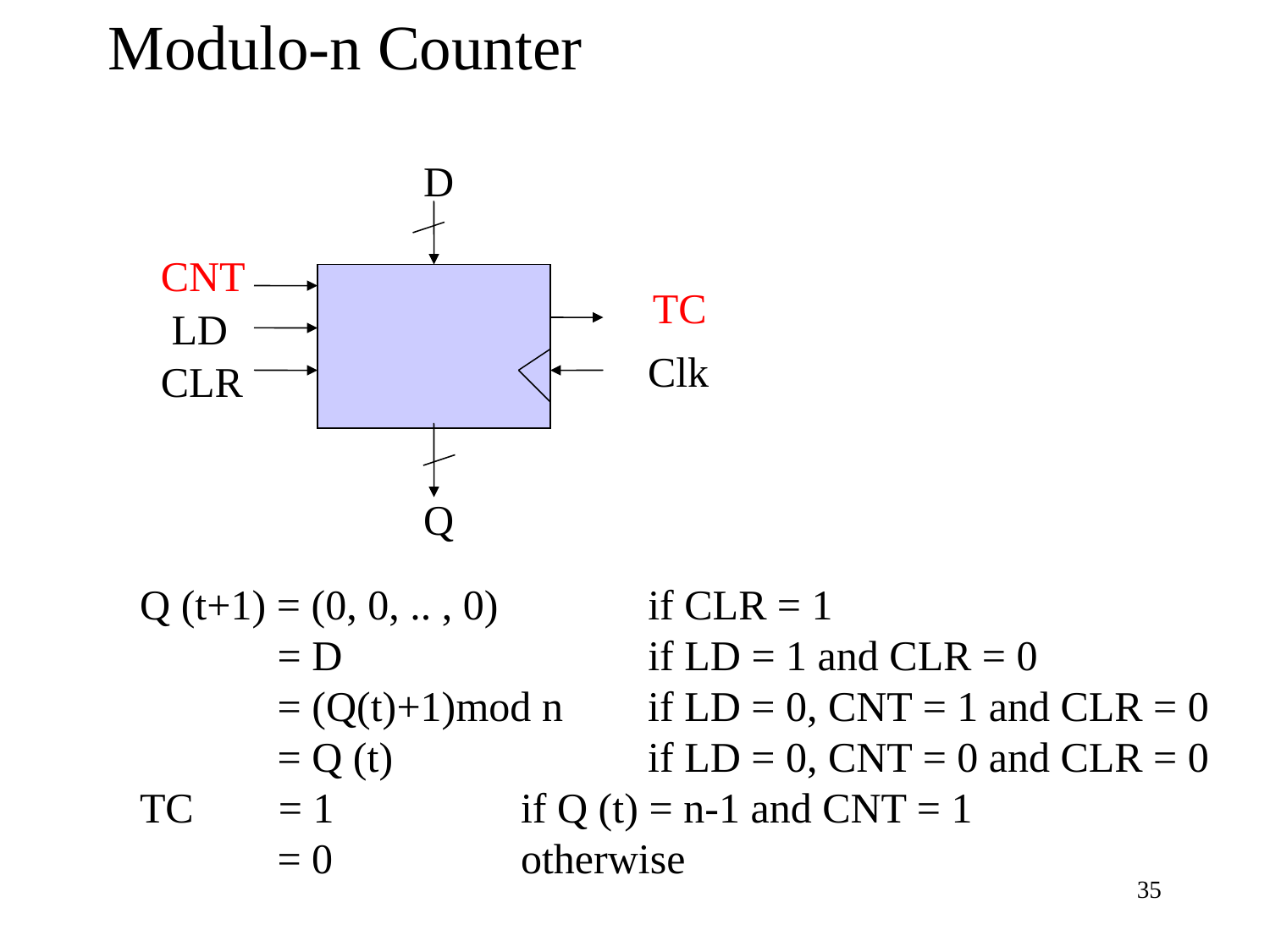

Modulo-n Counter
D

CNT

TC

LD

Clk
CLR

Q
Q (t+1) = (0, 0, .. , 0)	            if CLR = 1
             = D		            if LD = 1 and CLR = 0
             = (Q(t)+1)mod n	if LD = 0, CNT = 1 and CLR = 0
             = Q (t) 		if LD = 0, CNT = 0 and CLR = 0
TC        = 1 		if Q (t) = n-1 and CNT = 1
             = 0		otherwise
35